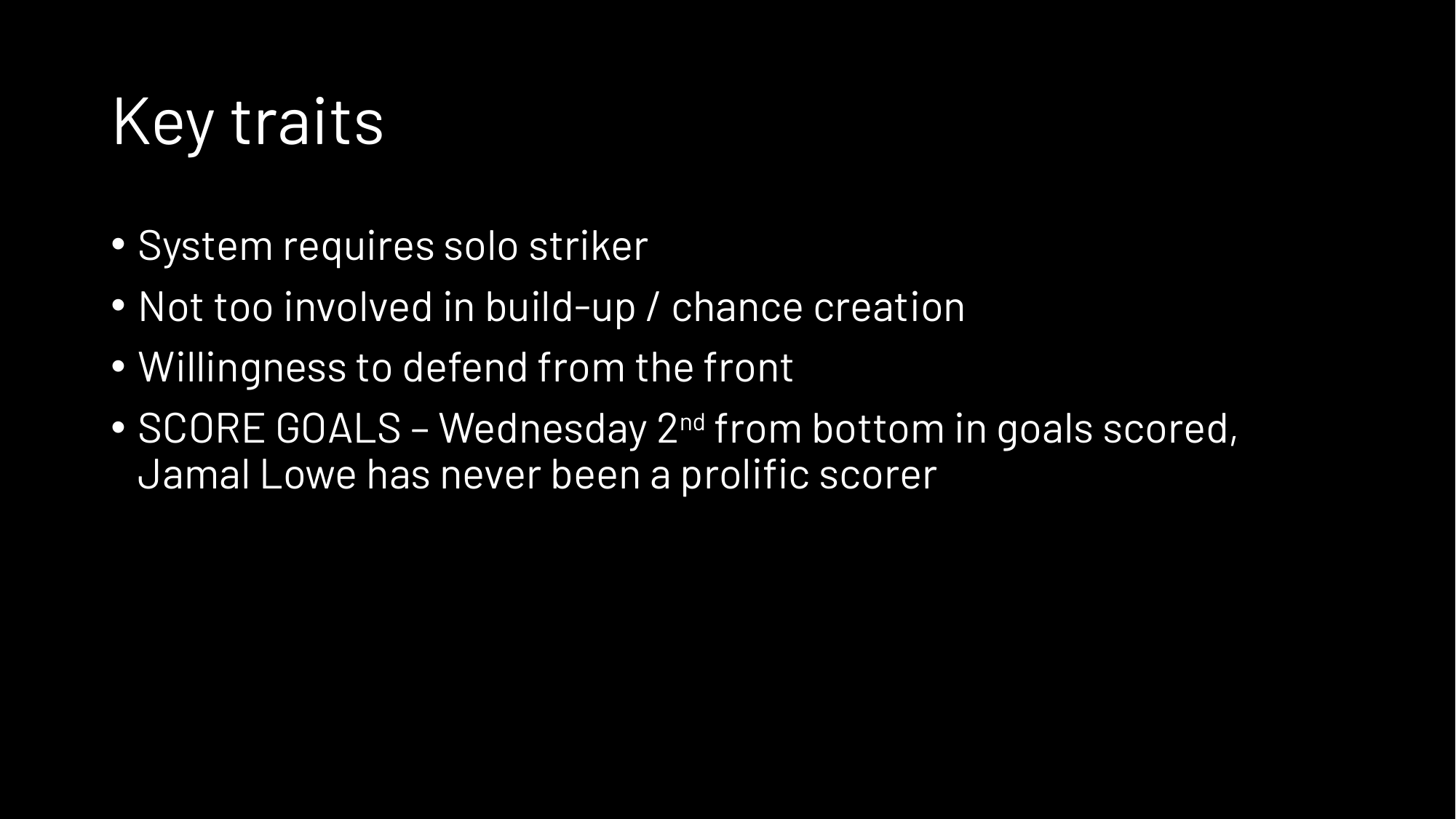

# Key traits
System requires solo striker
Not too involved in build-up / chance creation
Willingness to defend from the front
SCORE GOALS – Wednesday 2nd from bottom in goals scored, Jamal Lowe has never been a prolific scorer